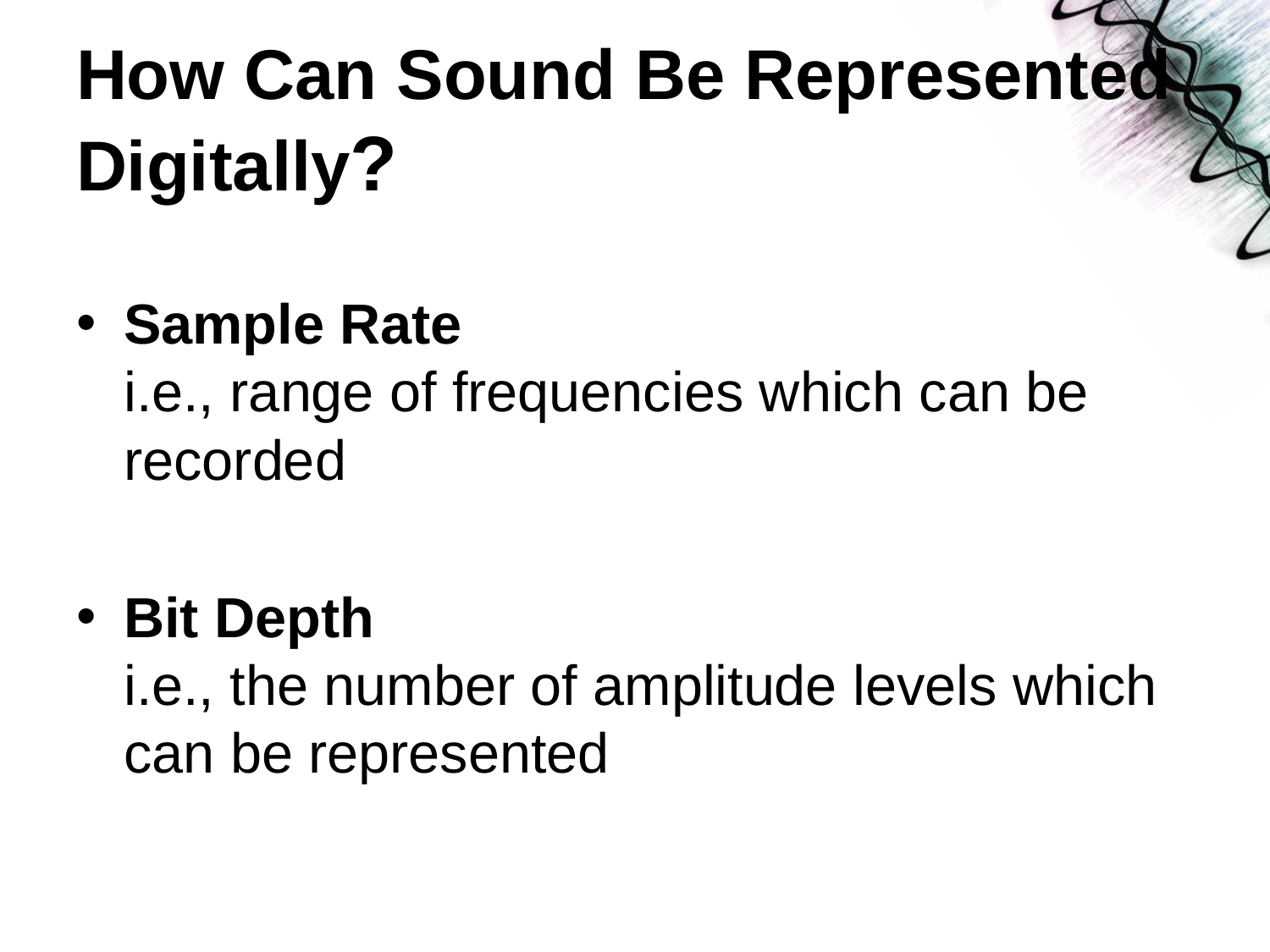

# How Can Sound Be Represented Digitally?
Sample Rate
i.e., range of frequencies which can be recorded

Bit Depth
i.e., the number of amplitude levels which can be represented